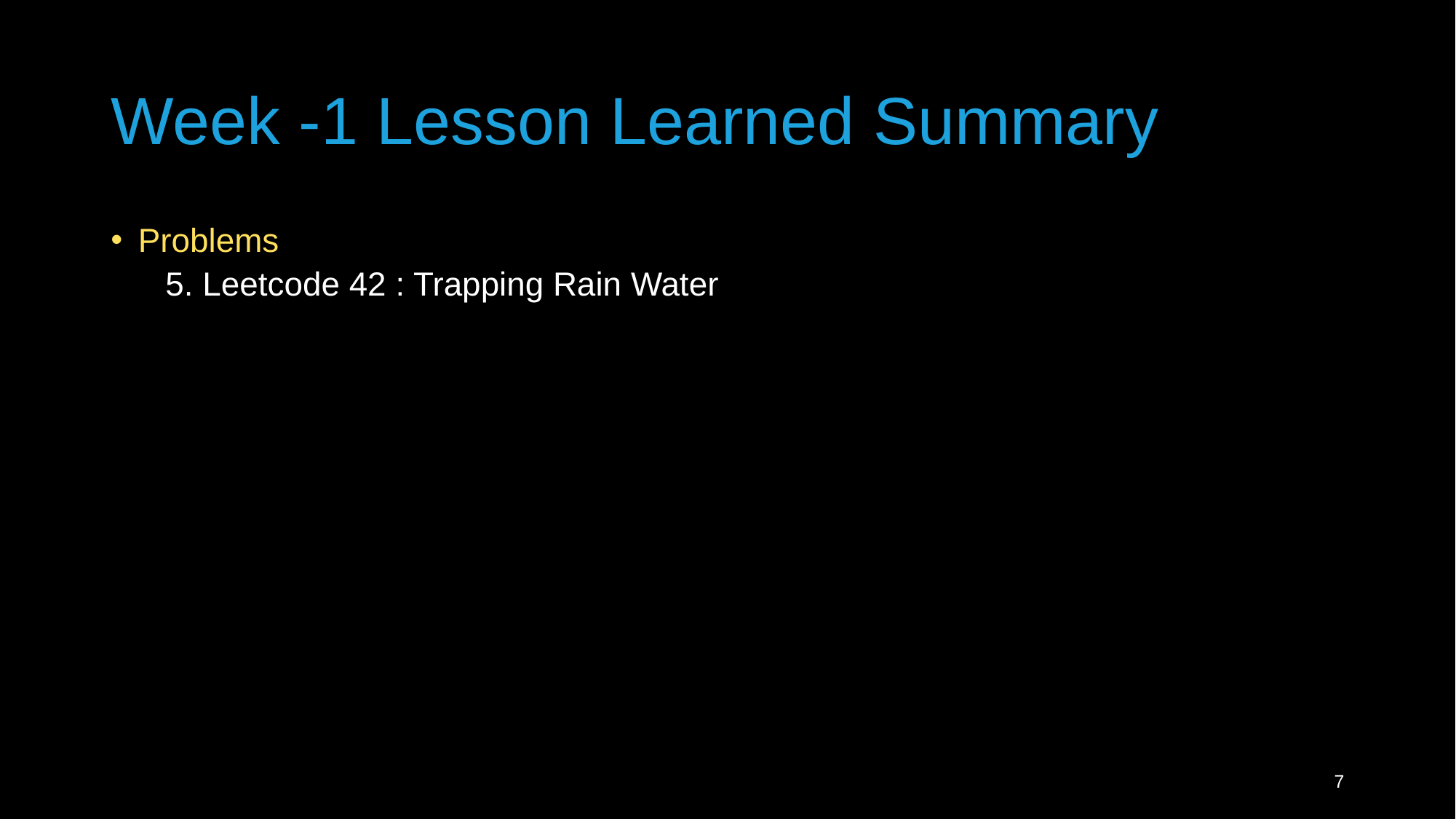

# Week -1 Lesson Learned Summary
Problems
5. Leetcode 42 : Trapping Rain Water

7